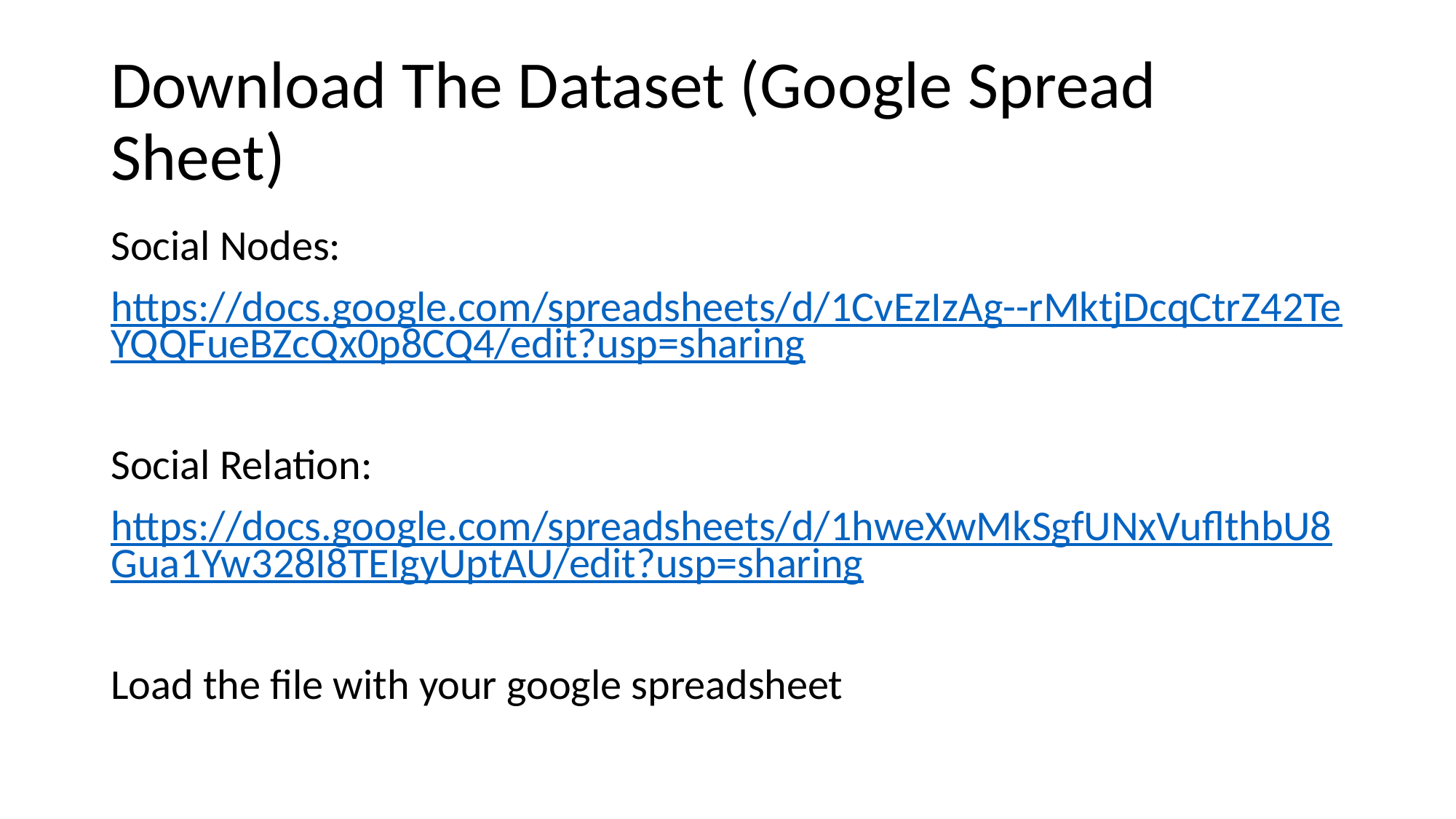

# Download The Dataset (Google Spread Sheet)
Social Nodes:
https://docs.google.com/spreadsheets/d/1CvEzIzAg--rMktjDcqCtrZ42TeYQQFueBZcQx0p8CQ4/edit?usp=sharing

Social Relation:
https://docs.google.com/spreadsheets/d/1hweXwMkSgfUNxVuflthbU8Gua1Yw328I8TEIgyUptAU/edit?usp=sharing

Load the file with your google spreadsheet